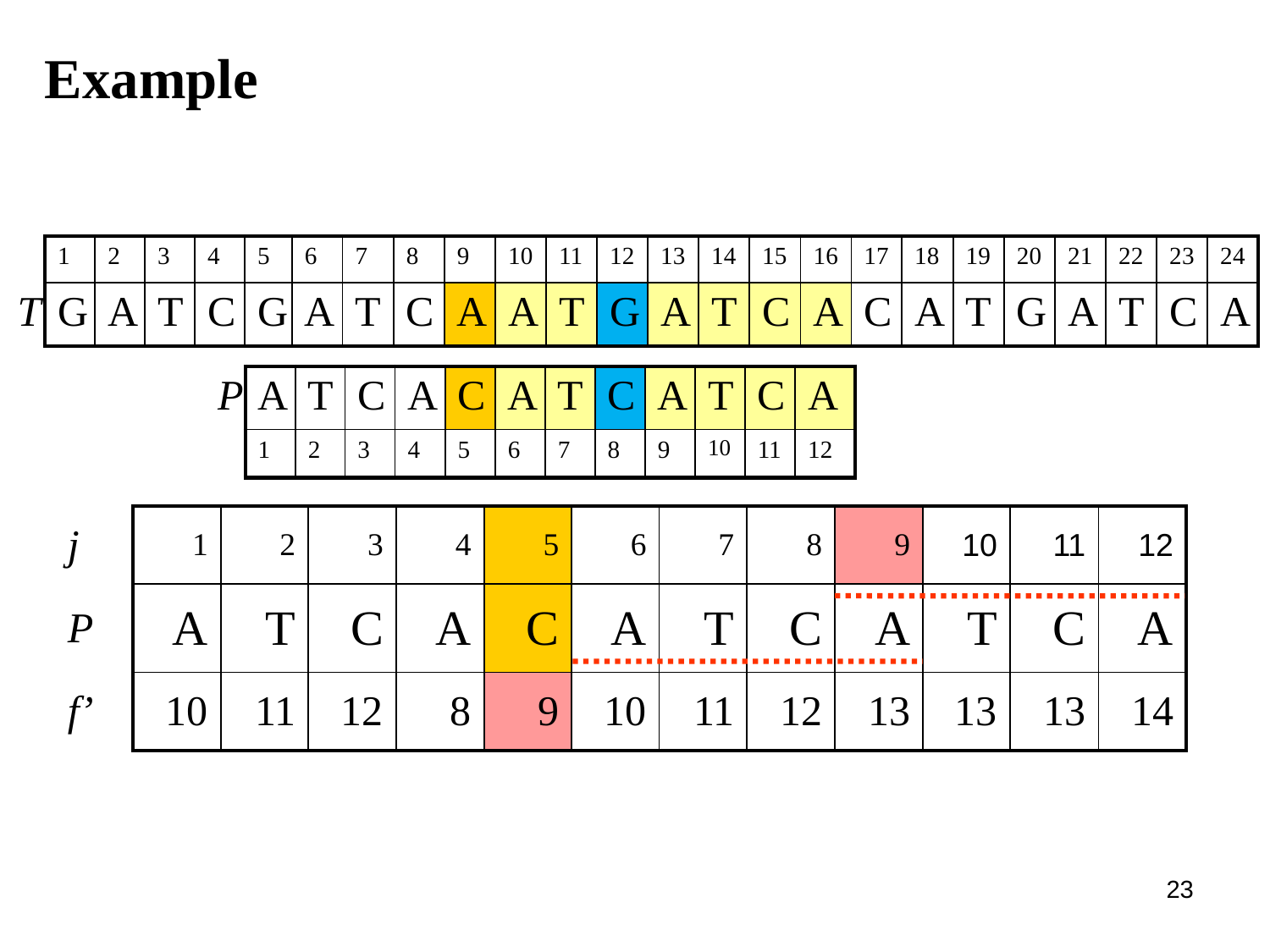

Example
|  | 1 | 2 | 3 | 4 | 5 | 6 | 7 | 8 | 9 | 10 | 11 | 12 | 13 | 14 | 15 | 16 | 17 | 18 | 19 | 20 | 21 | 22 | 23 | 24 |
| --- | --- | --- | --- | --- | --- | --- | --- | --- | --- | --- | --- | --- | --- | --- | --- | --- | --- | --- | --- | --- | --- | --- | --- | --- |
| T | G | A | T | C | G | A | T | C | A | A | T | G | A | T | C | A | C | A | T | G | A | T | C | A |
| P | A | T | C | A | C | A | T | C | A | T | C | A |
| --- | --- | --- | --- | --- | --- | --- | --- | --- | --- | --- | --- | --- |
|  | 1 | 2 | 3 | 4 | 5 | 6 | 7 | 8 | 9 | 10 | 11 | 12 |
| j | 1 | 2 | 3 | 4 | 5 | 6 | 7 | 8 | 9 | 10 | 11 | 12 |
| --- | --- | --- | --- | --- | --- | --- | --- | --- | --- | --- | --- | --- |
| P | A | T | C | A | C | A | T | C | A | T | C | A |
| f’ | 10 | 11 | 12 | 8 | 9 | 10 | 11 | 12 | 13 | 13 | 13 | 14 |

23